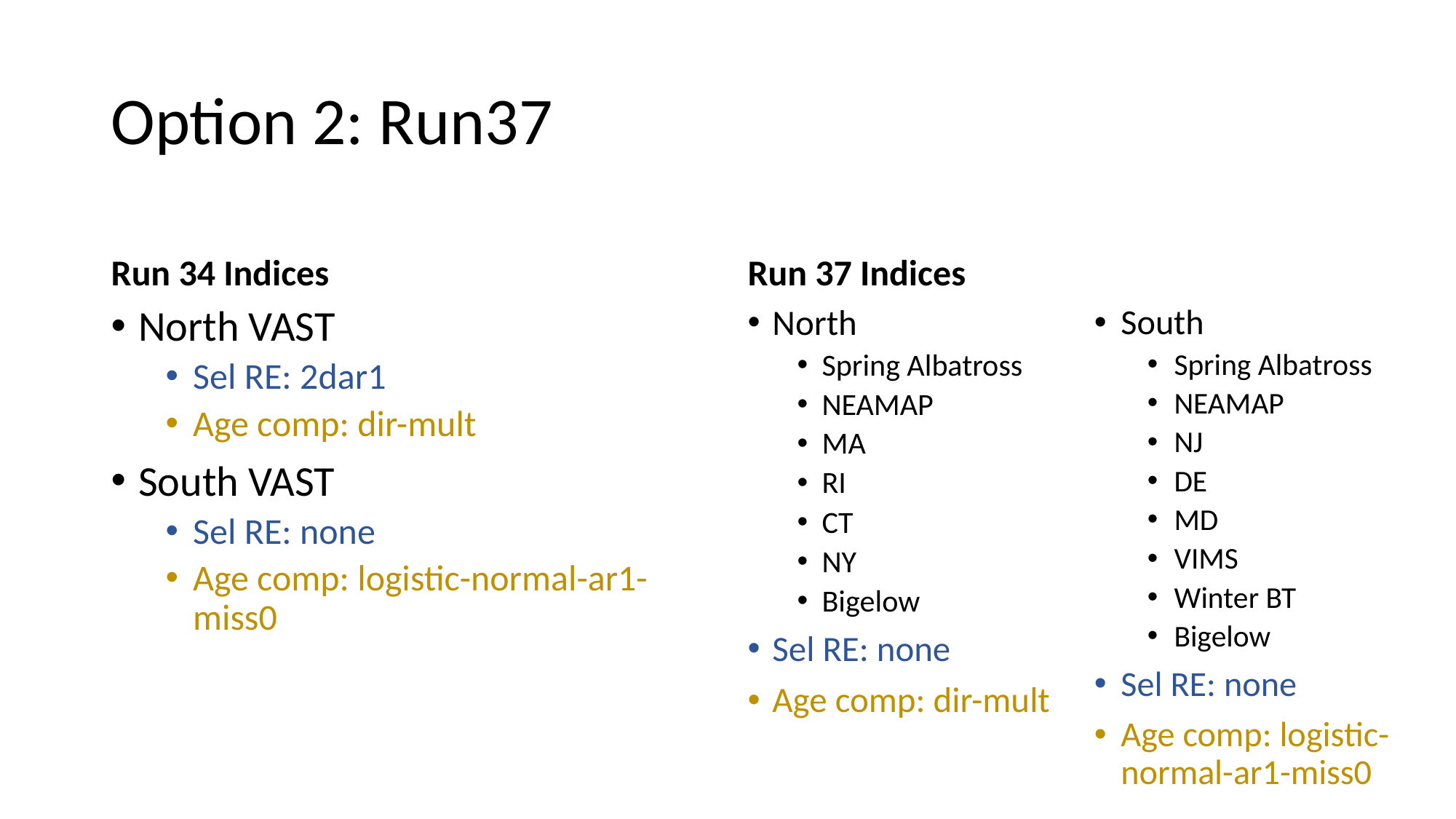

# Option 2: Run37
Run 34 Indices
Run 37 Indices
North VAST
Sel RE: 2dar1
Age comp: dir-mult
South VAST
Sel RE: none
Age comp: logistic-normal-ar1-miss0
North
Spring Albatross
NEAMAP
MA
RI
CT
NY
Bigelow
Sel RE: none
Age comp: dir-mult
South
Spring Albatross
NEAMAP
NJ
DE
MD
VIMS
Winter BT
Bigelow
Sel RE: none
Age comp: logistic-normal-ar1-miss0